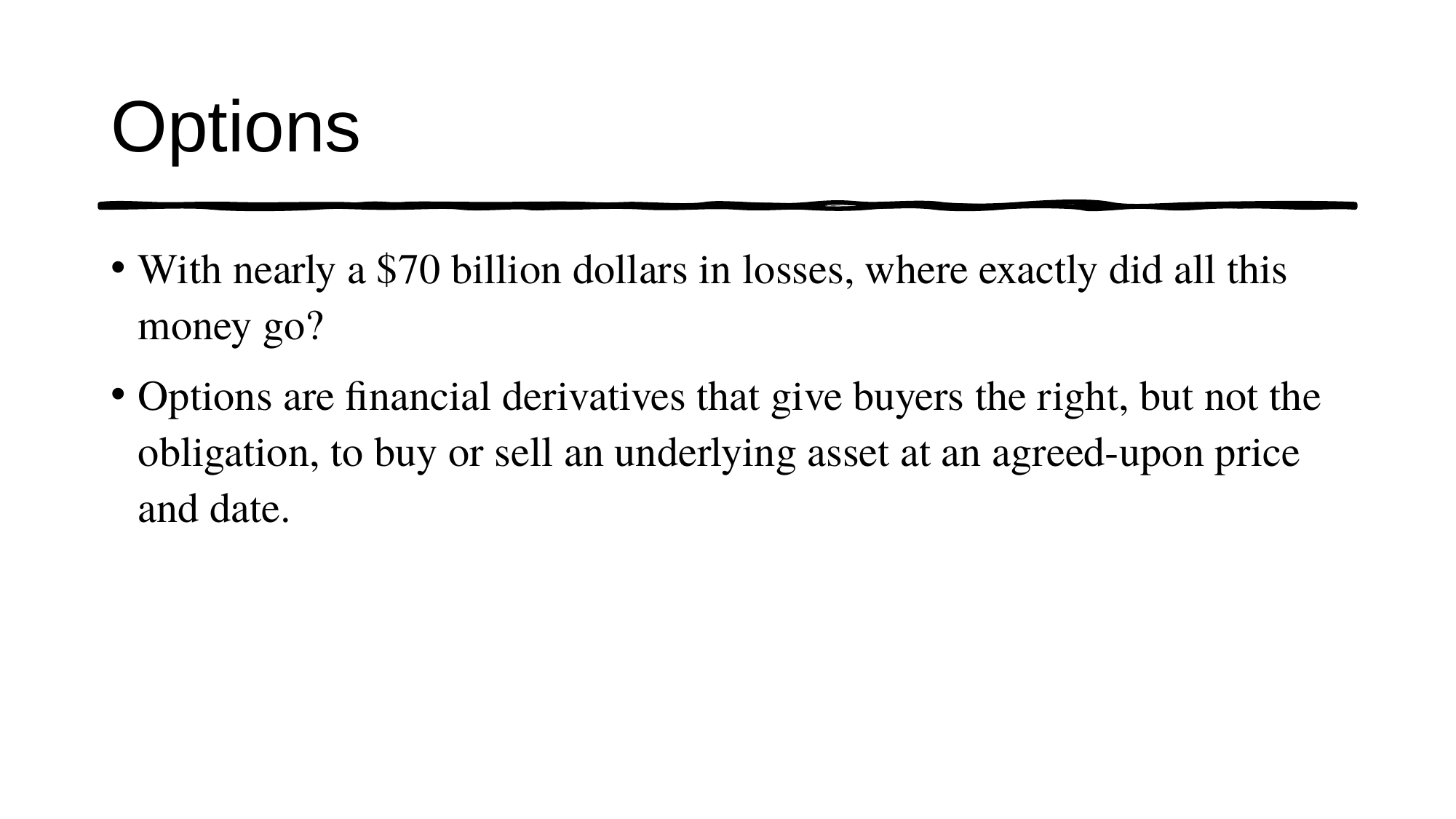

# Options
With nearly a $70 billion dollars in losses, where exactly did all this money go?
Options are financial derivatives that give buyers the right, but not the obligation, to buy or sell an underlying asset at an agreed-upon price and date.